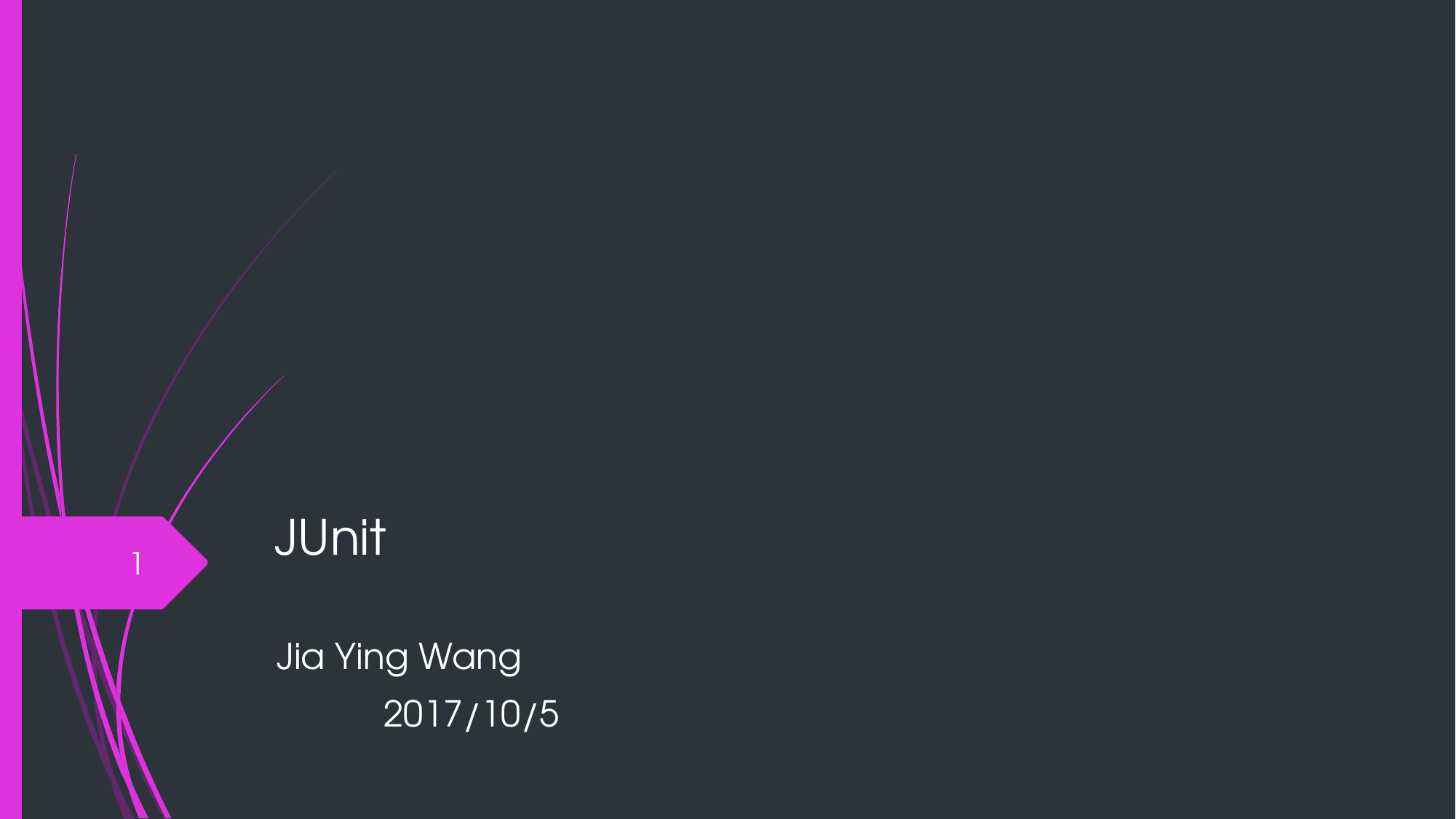

# JUnit
1

Jia Ying Wang
																	2017/10/5